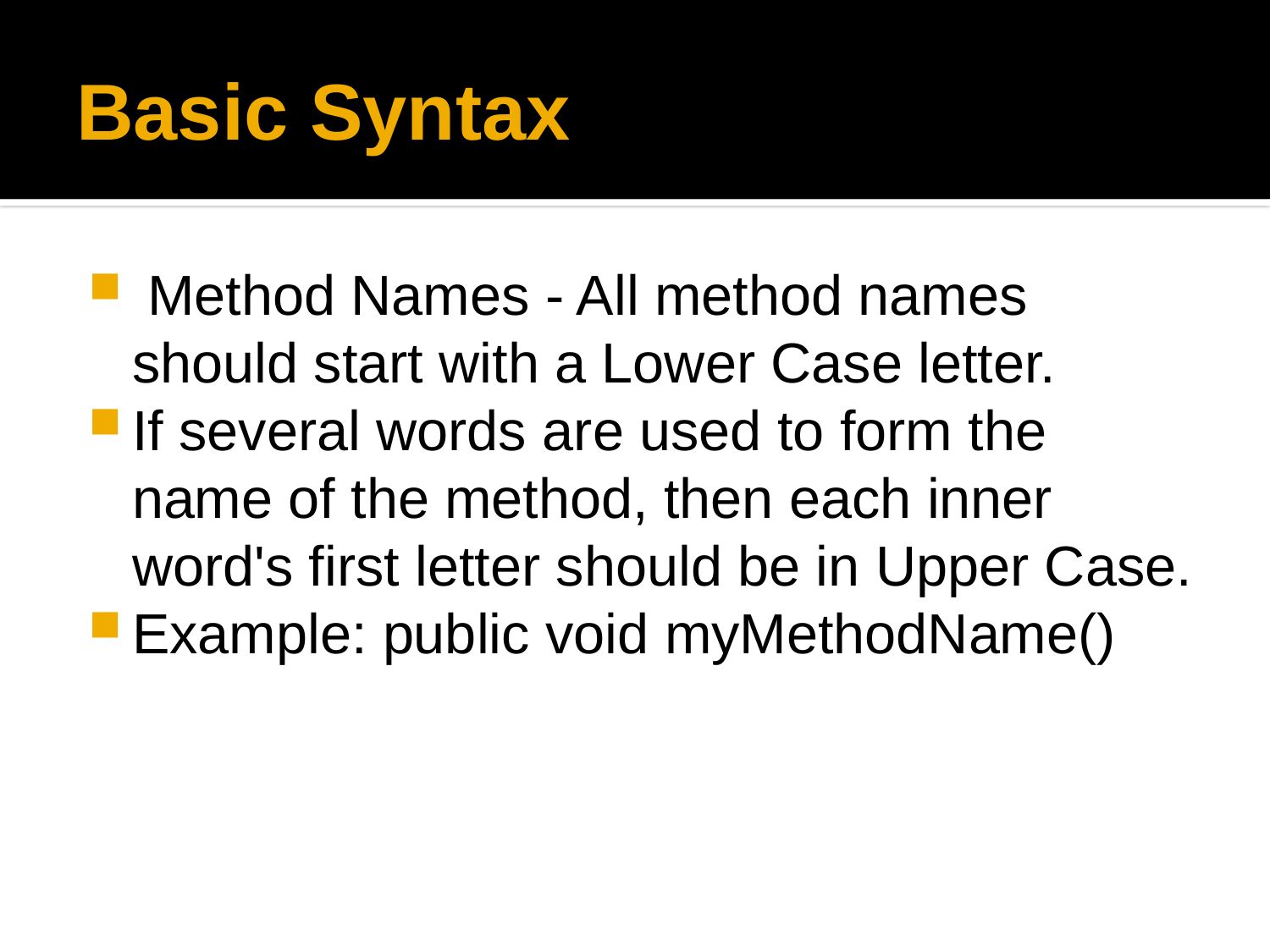

# Basic Syntax
 Method Names - All method names should start with a Lower Case letter.
If several words are used to form the name of the method, then each inner word's first letter should be in Upper Case.
Example: public void myMethodName()